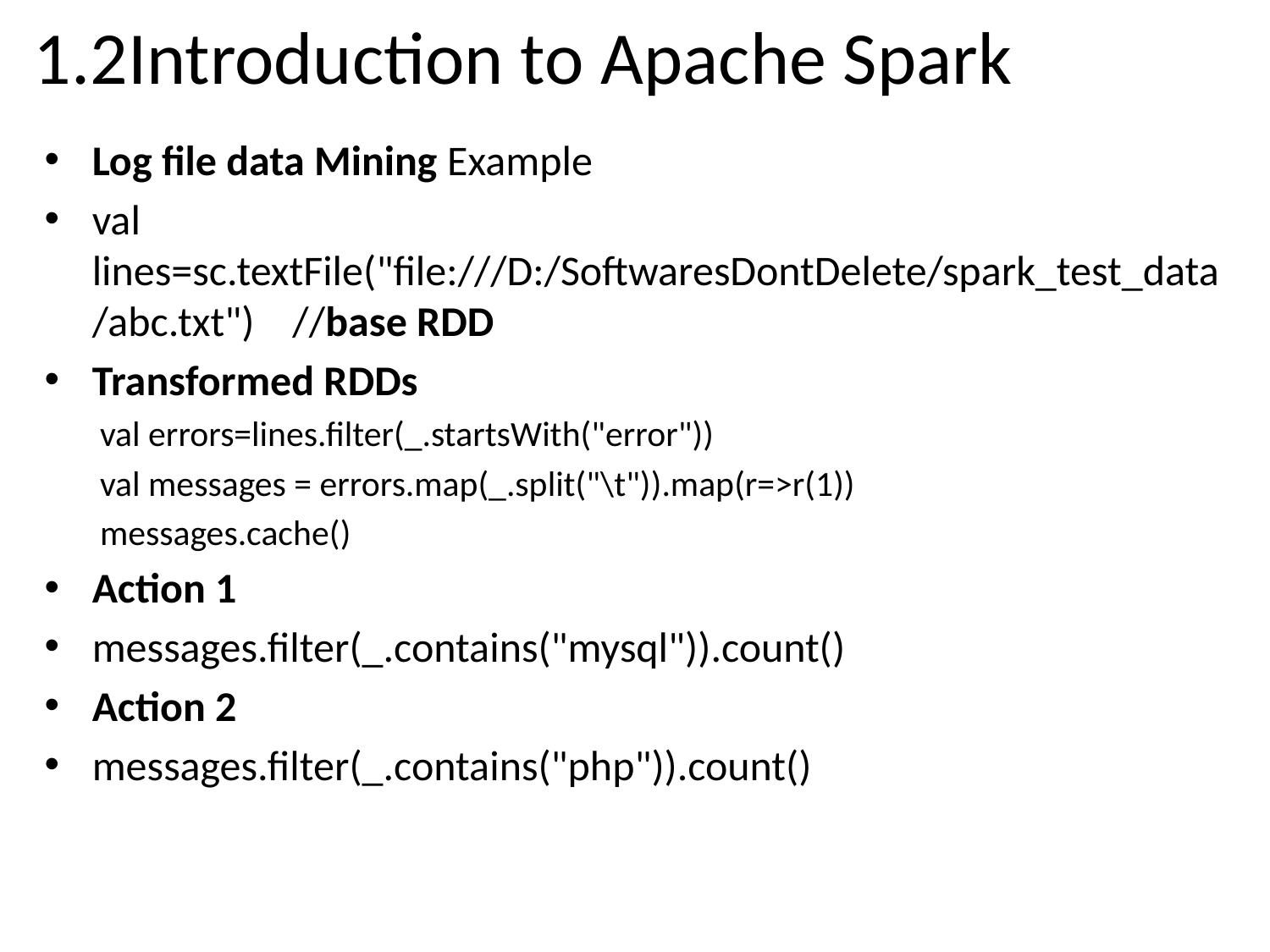

# 1.2Introduction to Apache Spark
Log file data Mining Example
val lines=sc.textFile("file:///D:/SoftwaresDontDelete/spark_test_data/abc.txt")    //base RDD
Transformed RDDs
val errors=lines.filter(_.startsWith("error"))
val messages = errors.map(_.split("\t")).map(r=>r(1))
messages.cache()
Action 1
messages.filter(_.contains("mysql")).count()
Action 2
messages.filter(_.contains("php")).count()